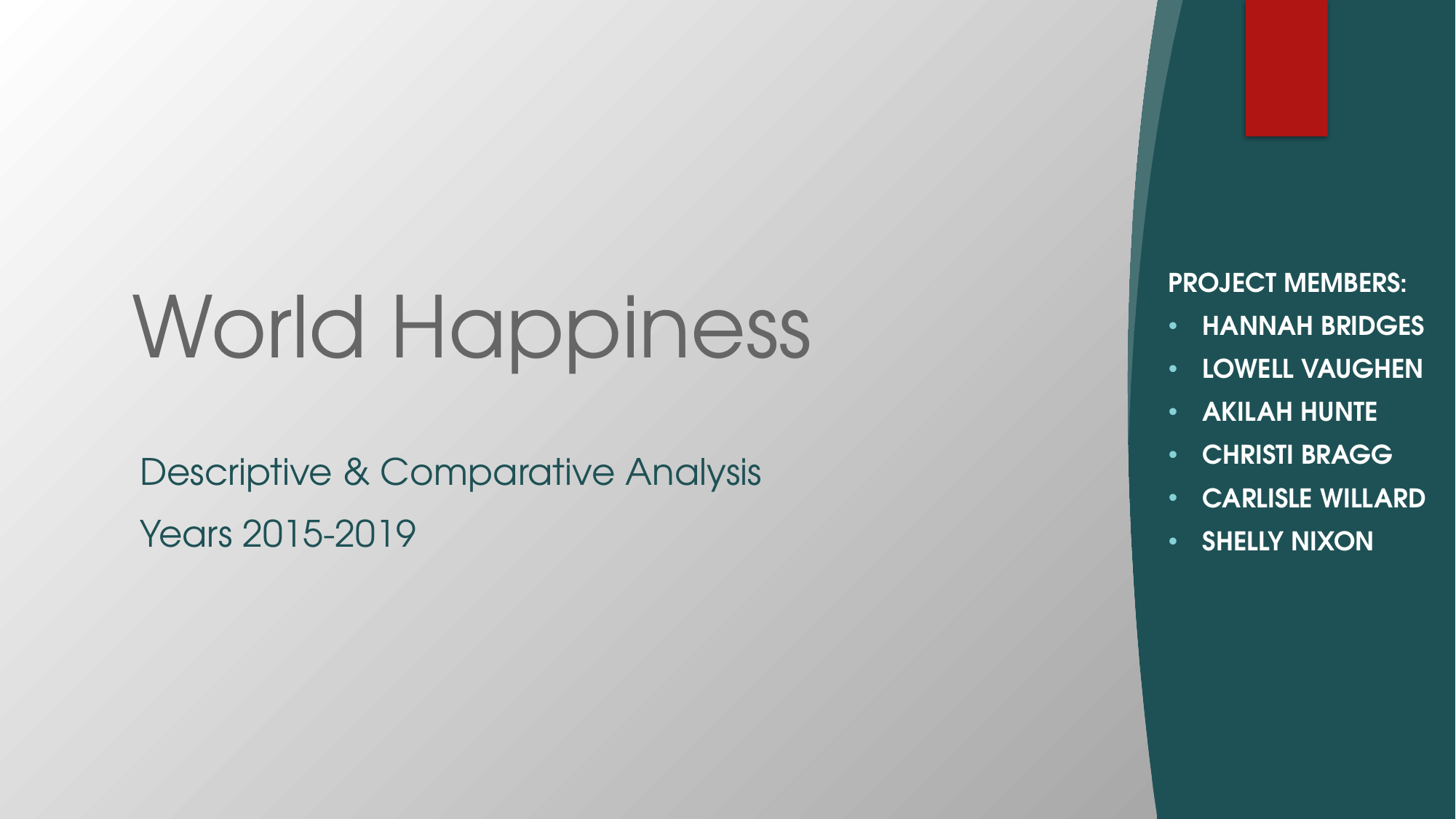

# World Happiness
PROJECT MEMBERS:
HANNAH BRIDGES
LOWELL VAUGHEN
AKILAH HUNTE
CHRISTI BRAGG
CARLISLE WILLARD
SHELLY NIXON
Descriptive & Comparative Analysis
Years 2015-2019